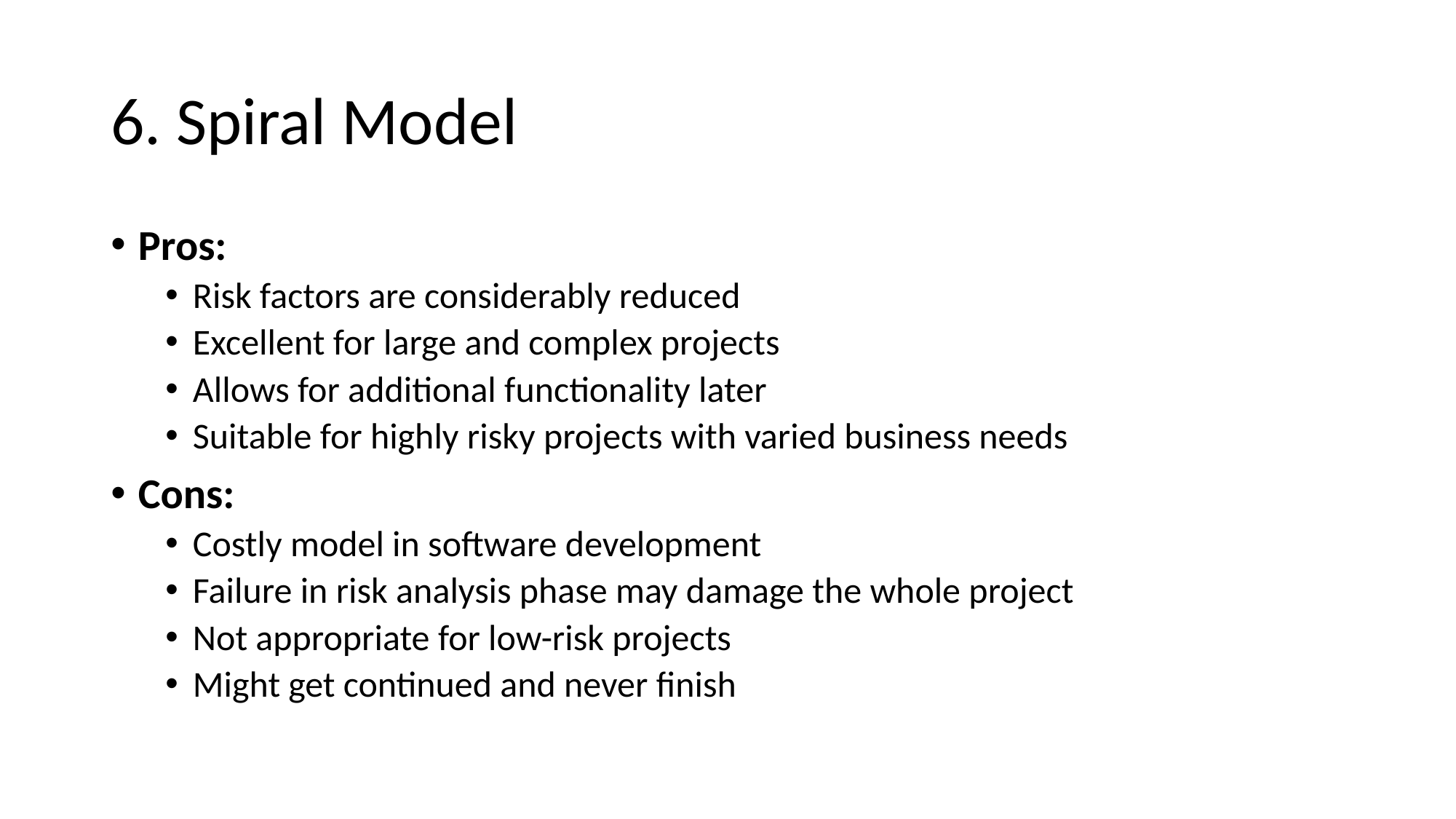

# 6. Spiral Model
Pros:
Risk factors are considerably reduced
Excellent for large and complex projects
Allows for additional functionality later
Suitable for highly risky projects with varied business needs
Cons:
Costly model in software development
Failure in risk analysis phase may damage the whole project
Not appropriate for low-risk projects
Might get continued and never finish